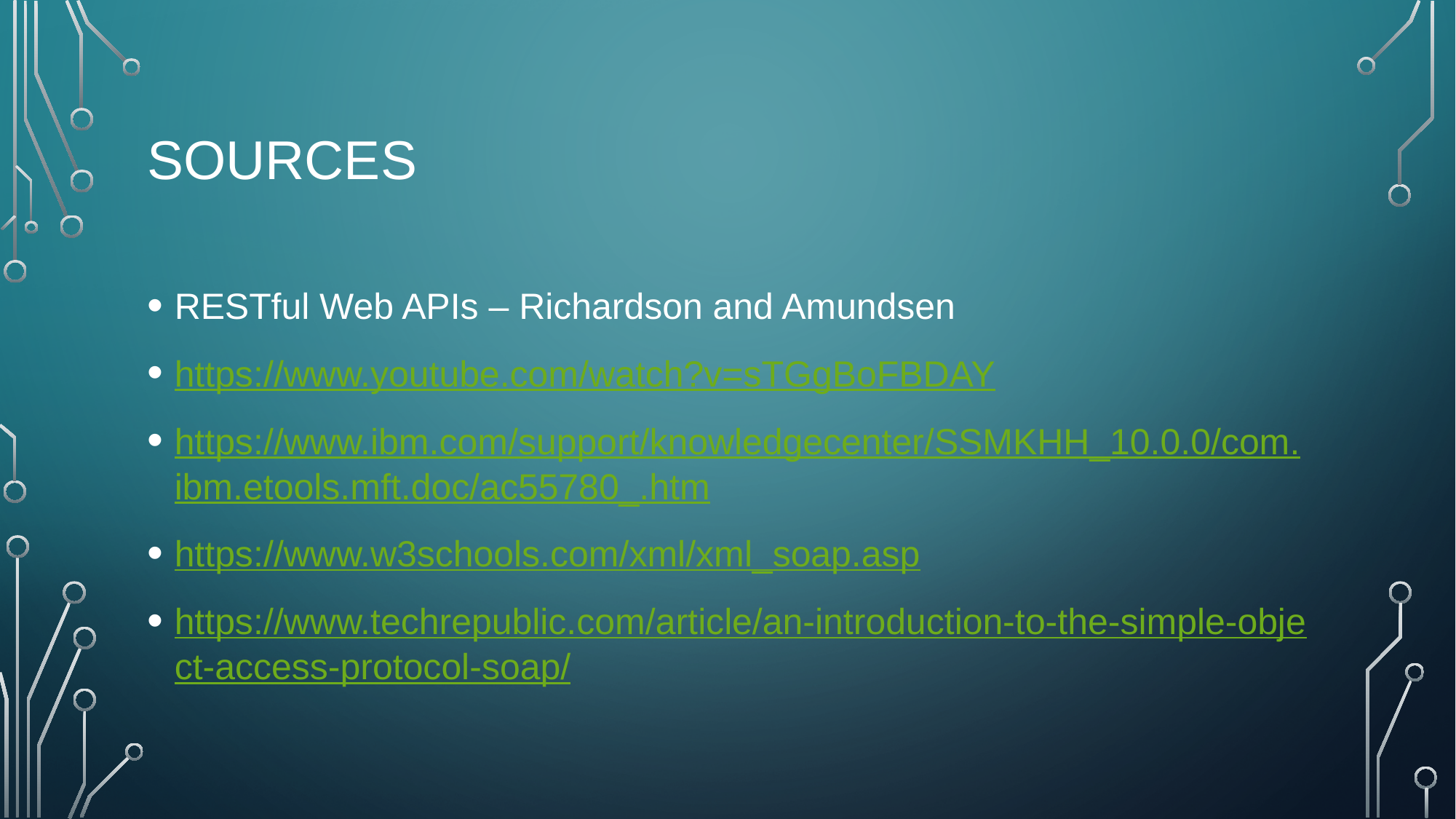

# sources
RESTful Web APIs – Richardson and Amundsen
https://www.youtube.com/watch?v=sTGgBoFBDAY
https://www.ibm.com/support/knowledgecenter/SSMKHH_10.0.0/com.ibm.etools.mft.doc/ac55780_.htm
https://www.w3schools.com/xml/xml_soap.asp
https://www.techrepublic.com/article/an-introduction-to-the-simple-object-access-protocol-soap/